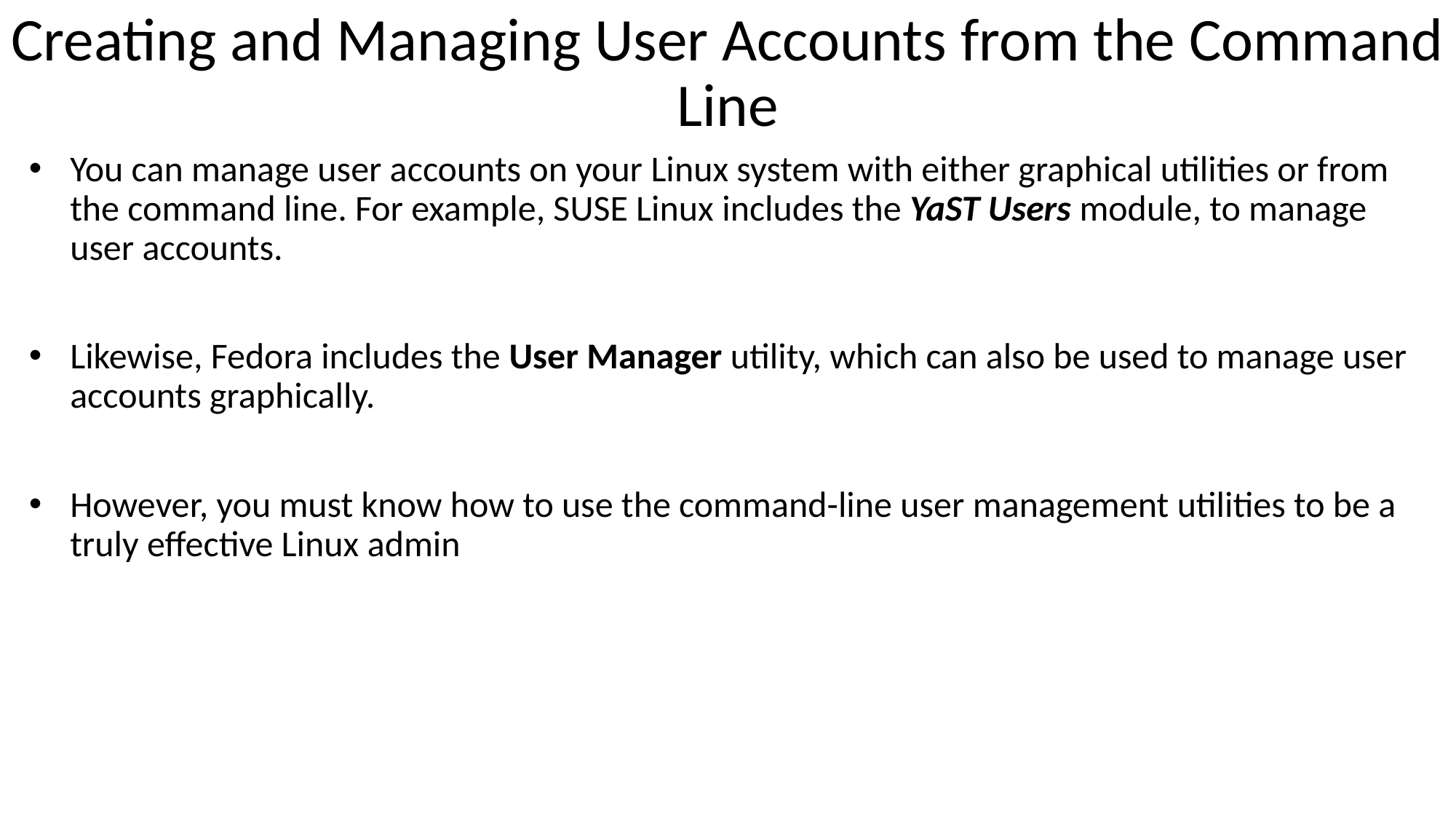

# Creating and Managing User Accounts from the Command Line
You can manage user accounts on your Linux system with either graphical utilities or from the command line. For example, SUSE Linux includes the YaST Users module, to manage user accounts.

Likewise, Fedora includes the User Manager utility, which can also be used to manage user accounts graphically.

However, you must know how to use the command-line user management utilities to be a truly effective Linux admin